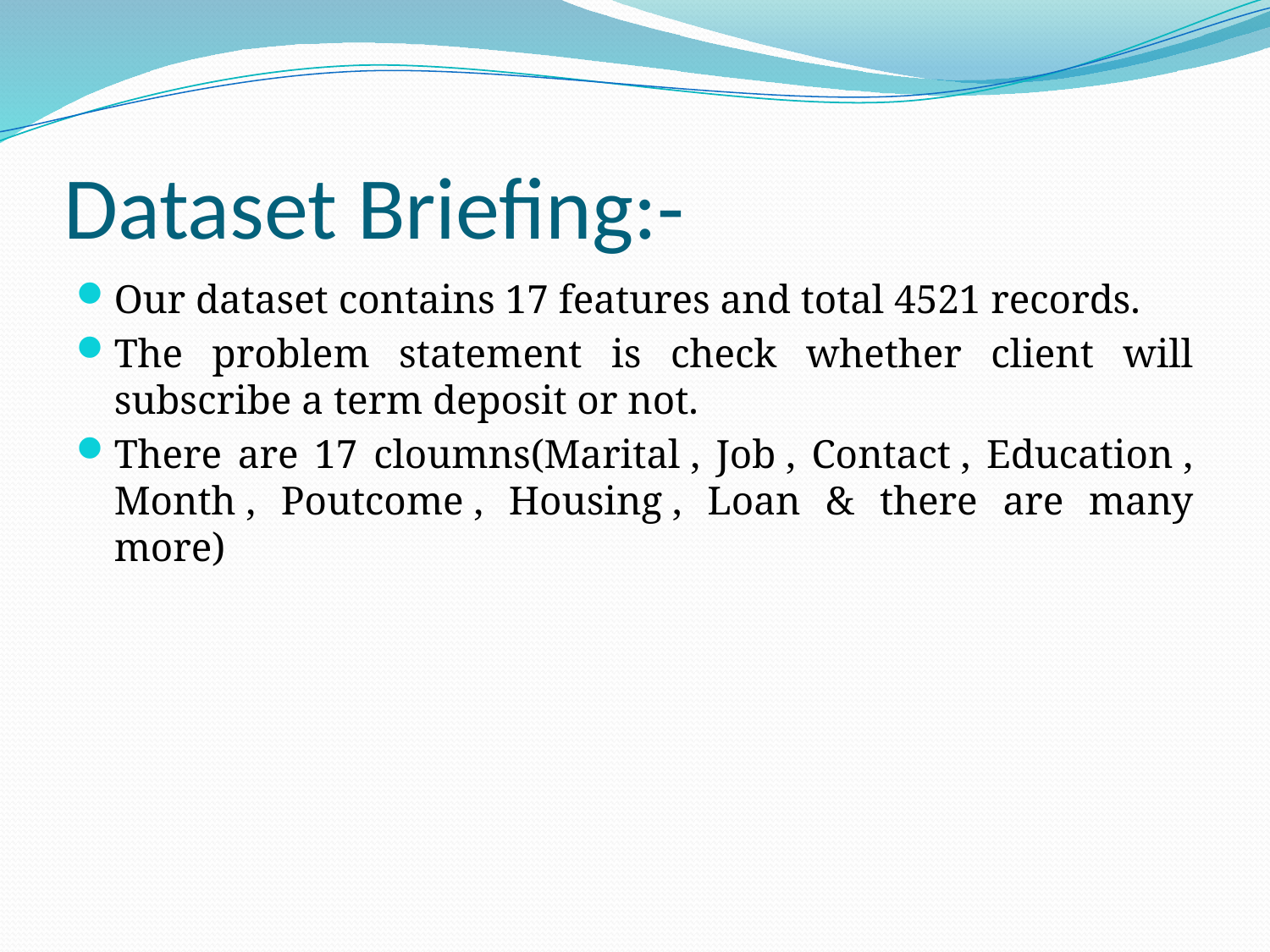

# Dataset Briefing:-
Our dataset contains 17 features and total 4521 records.
The problem statement is check whether client will subscribe a term deposit or not.
There are 17 cloumns(Marital , Job , Contact , Education , Month , Poutcome , Housing , Loan & there are many more)